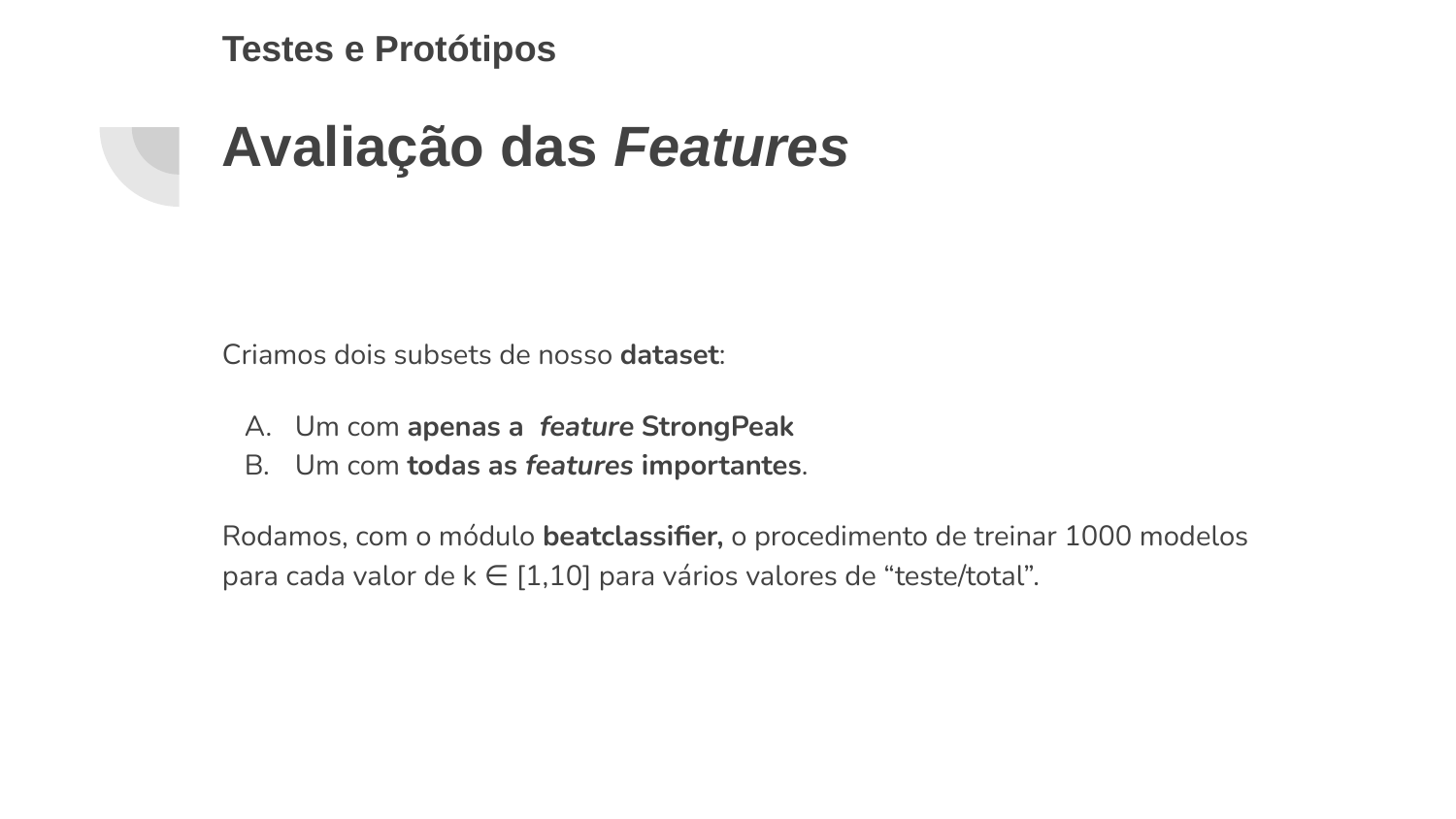

Testes e Protótipos
# Avaliação das Features
Criamos dois subsets de nosso dataset:
Um com apenas a  feature StrongPeak
Um com todas as features importantes.
Rodamos, com o módulo beatclassifier, o procedimento de treinar 1000 modelos para cada valor de k ∈ [1,10] para vários valores de “teste/total”.